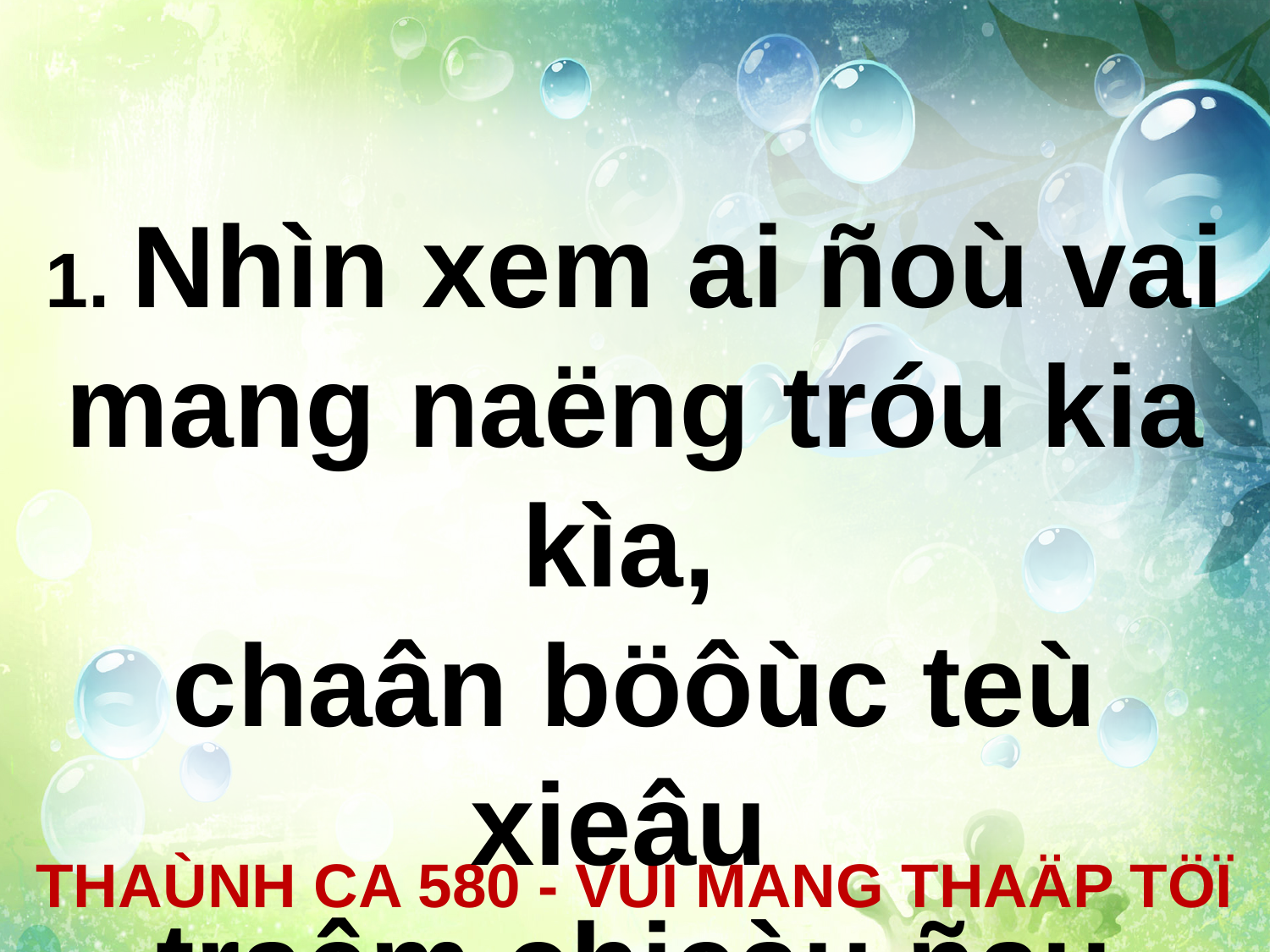

1. Nhìn xem ai ñoù vai mang naëng tróu kia kìa,
chaân böôùc teù xieâu
traêm chieàu ñau ñôùn.
THAÙNH CA 580 - VUI MANG THAÄP TÖÏ